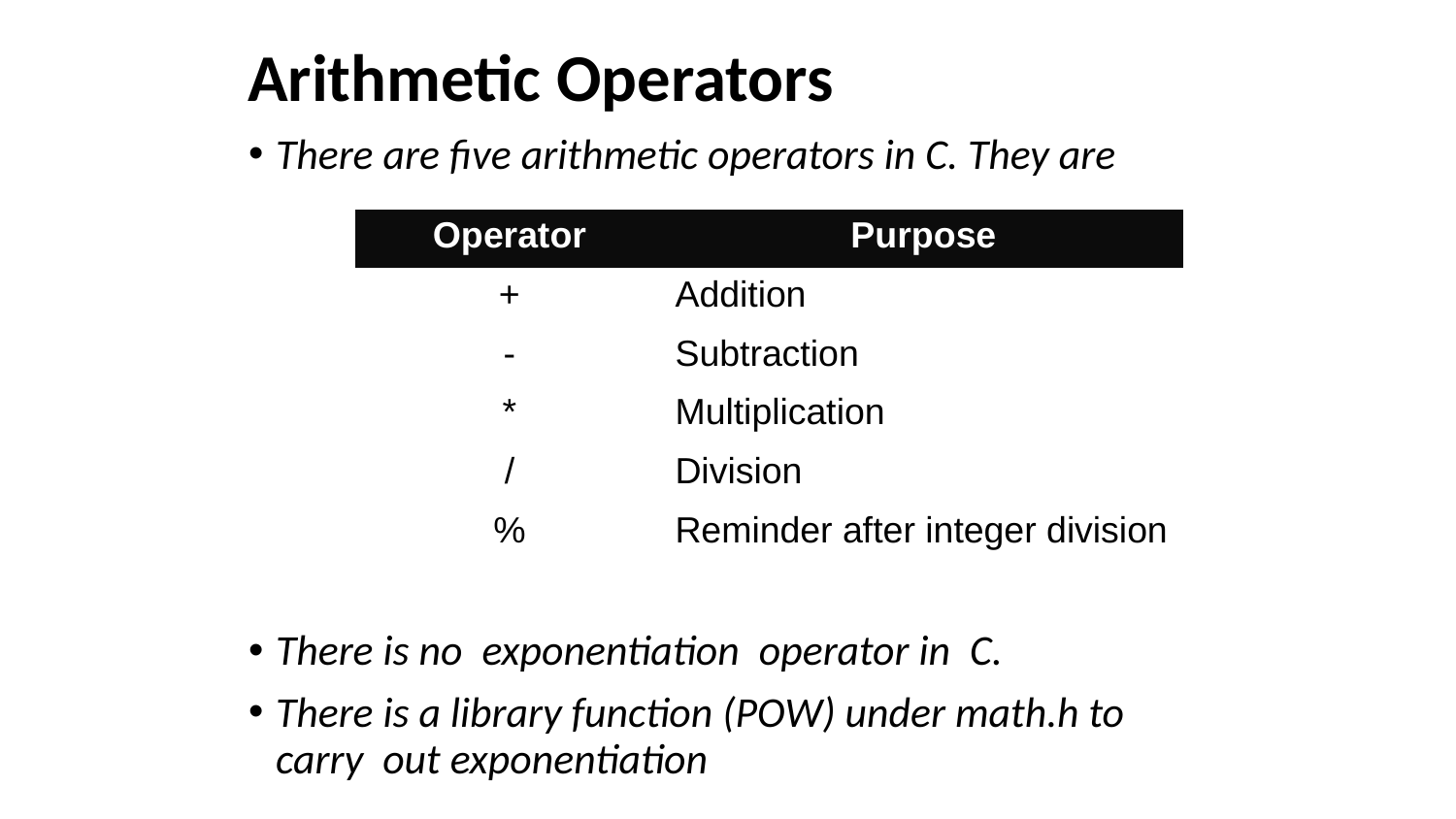

# Arithmetic Operators
There are five arithmetic operators in C. They are

There is no  exponentiation  operator in  C.
There is a library function (POW) under math.h to  carry  out exponentiation
| Operator | Purpose |
| --- | --- |
| + | Addition |
| - | Subtraction |
| \* | Multiplication |
| / | Division |
| % | Reminder after integer division |